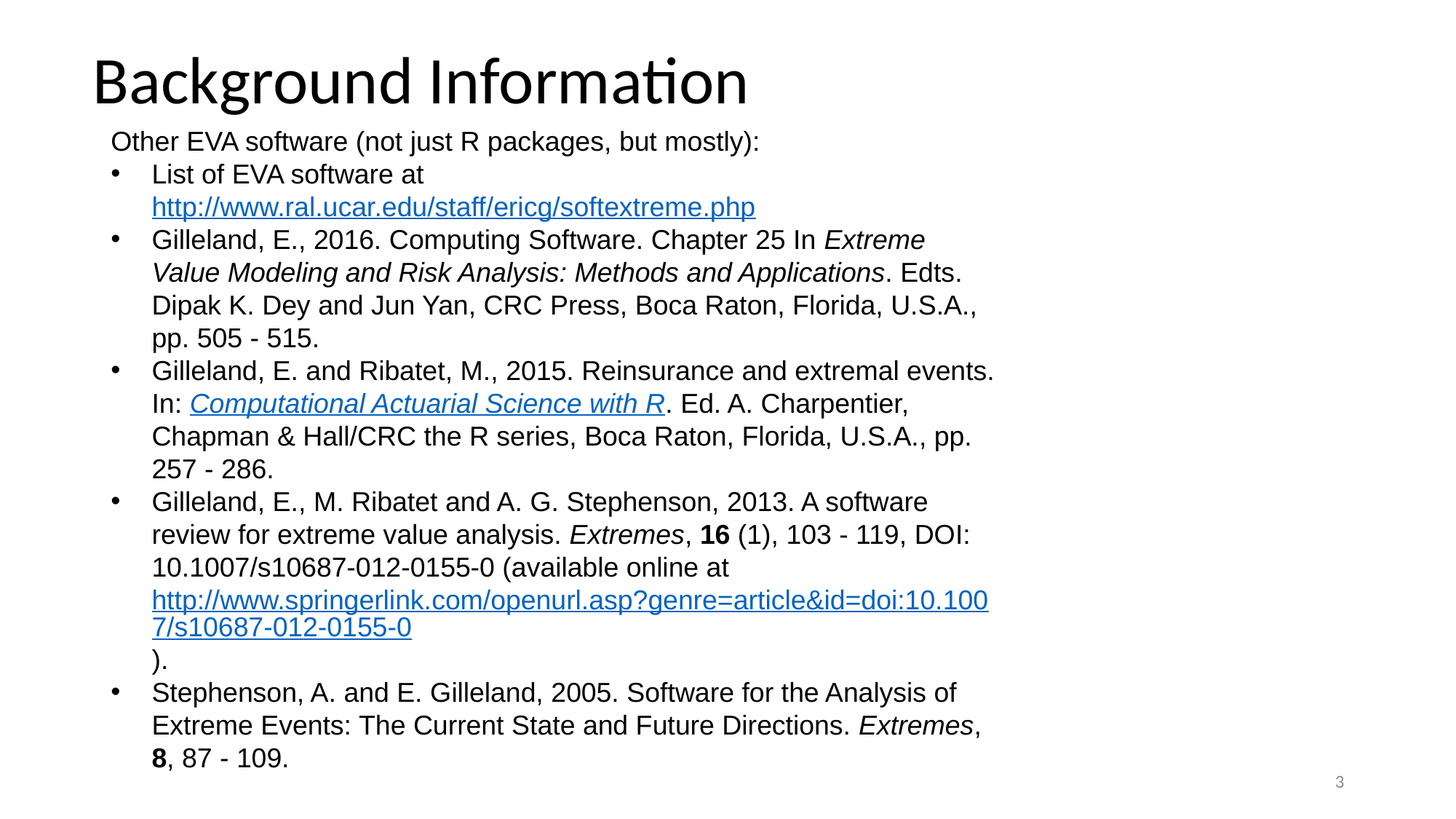

# Background Information
Other EVA software (not just R packages, but mostly):
List of EVA software at http://www.ral.ucar.edu/staff/ericg/softextreme.php
Gilleland, E., 2016. Computing Software. Chapter 25 In Extreme Value Modeling and Risk Analysis: Methods and Applications. Edts. Dipak K. Dey and Jun Yan, CRC Press, Boca Raton, Florida, U.S.A., pp. 505 - 515.
Gilleland, E. and Ribatet, M., 2015. Reinsurance and extremal events. In: Computational Actuarial Science with R. Ed. A. Charpentier, Chapman & Hall/CRC the R series, Boca Raton, Florida, U.S.A., pp. 257 - 286.
Gilleland, E., M. Ribatet and A. G. Stephenson, 2013. A software review for extreme value analysis. Extremes, 16 (1), 103 - 119, DOI: 10.1007/s10687-012-0155-0 (available online at http://www.springerlink.com/openurl.asp?genre=article&id=doi:10.1007/s10687-012-0155-0).
Stephenson, A. and E. Gilleland, 2005. Software for the Analysis of Extreme Events: The Current State and Future Directions. Extremes, 8, 87 - 109.
3